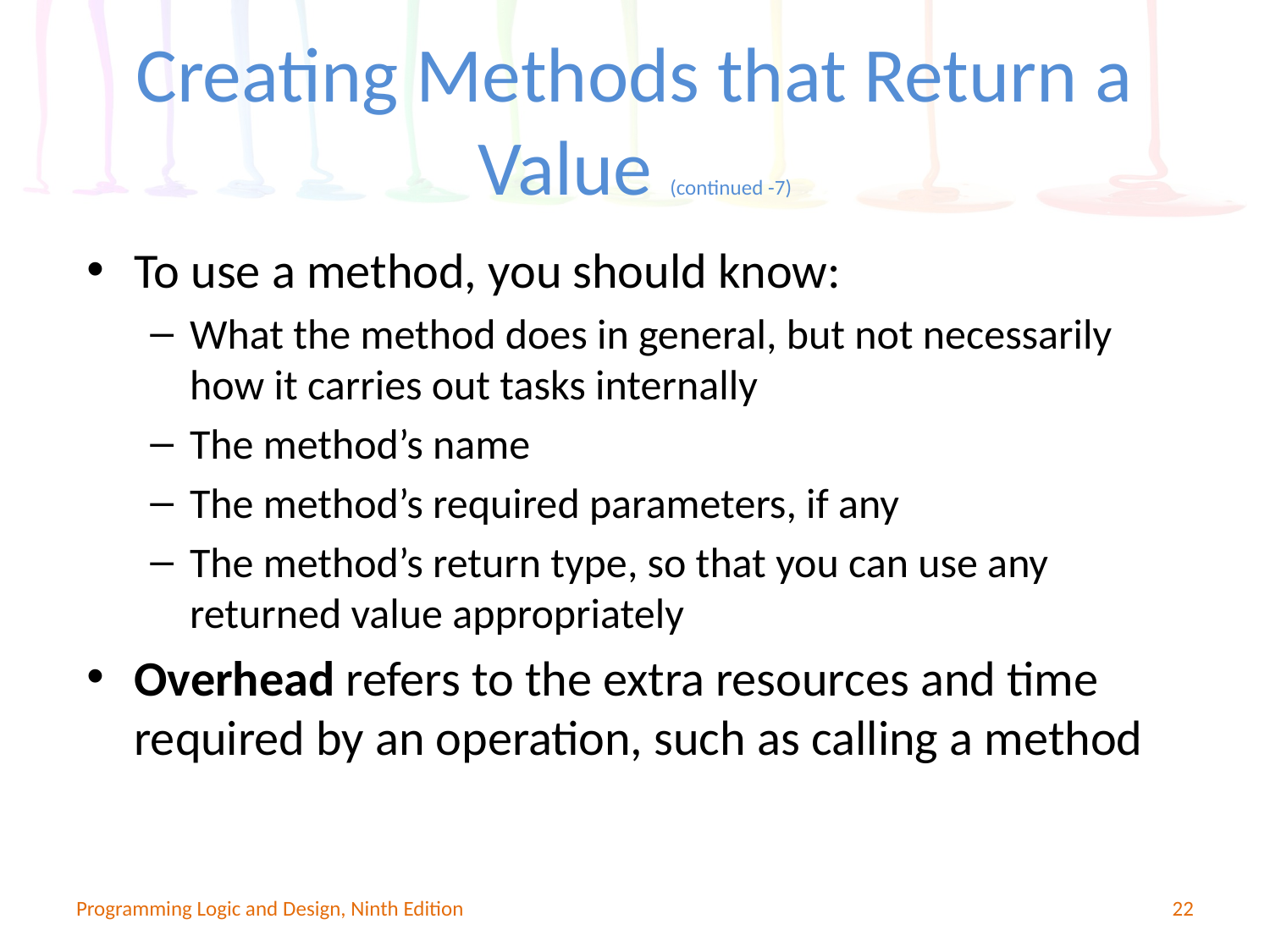

# Creating Methods that Return a Value (continued -7)
To use a method, you should know:
What the method does in general, but not necessarily how it carries out tasks internally
The method’s name
The method’s required parameters, if any
The method’s return type, so that you can use any returned value appropriately
Overhead refers to the extra resources and time required by an operation, such as calling a method
Programming Logic and Design, Ninth Edition
22